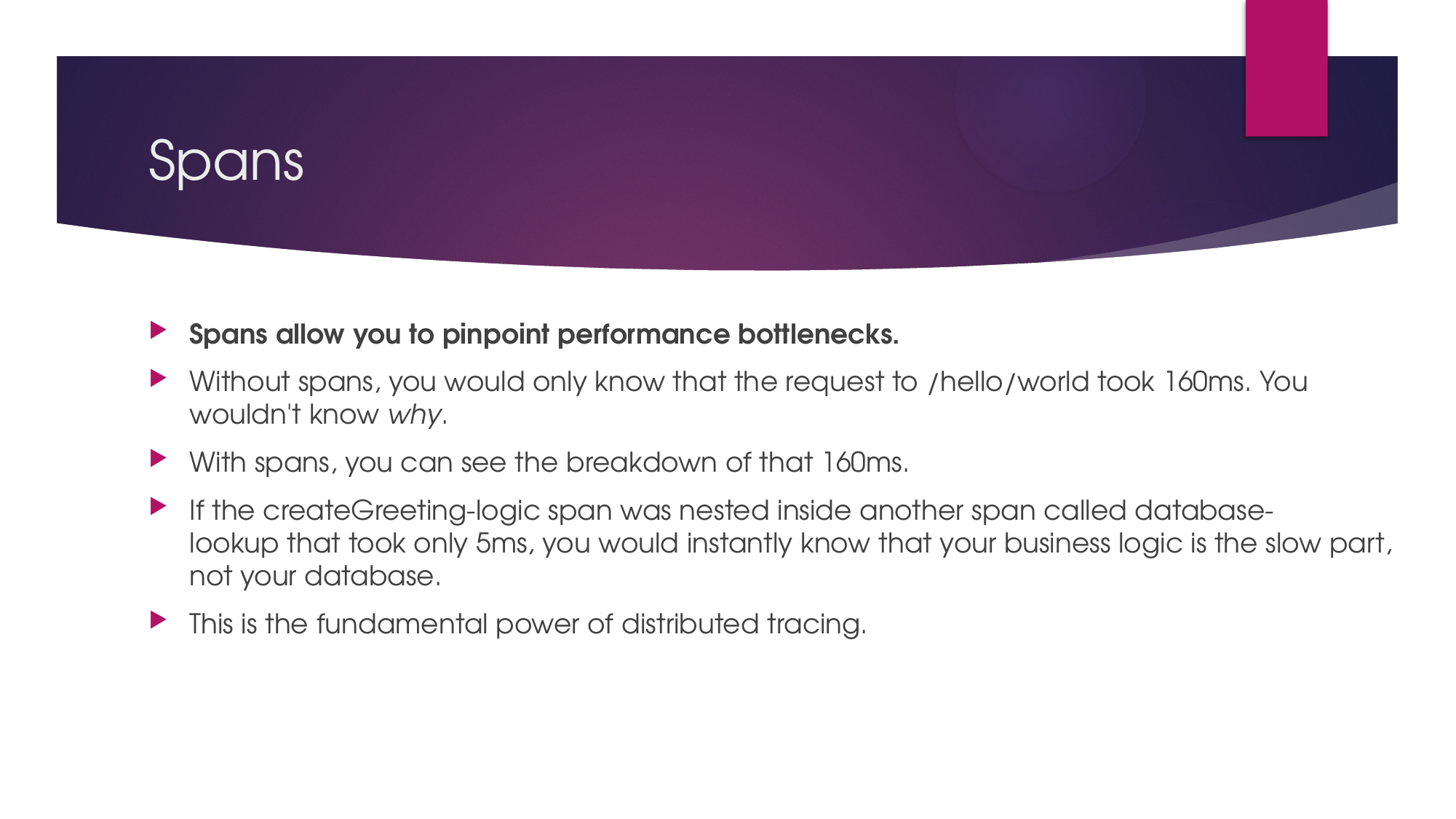

# Spans
Spans allow you to pinpoint performance bottlenecks.
Without spans, you would only know that the request to /hello/world took 160ms. You wouldn't know why.
With spans, you can see the breakdown of that 160ms.
If the createGreeting-logic span was nested inside another span called database-lookup that took only 5ms, you would instantly know that your business logic is the slow part, not your database.
This is the fundamental power of distributed tracing.